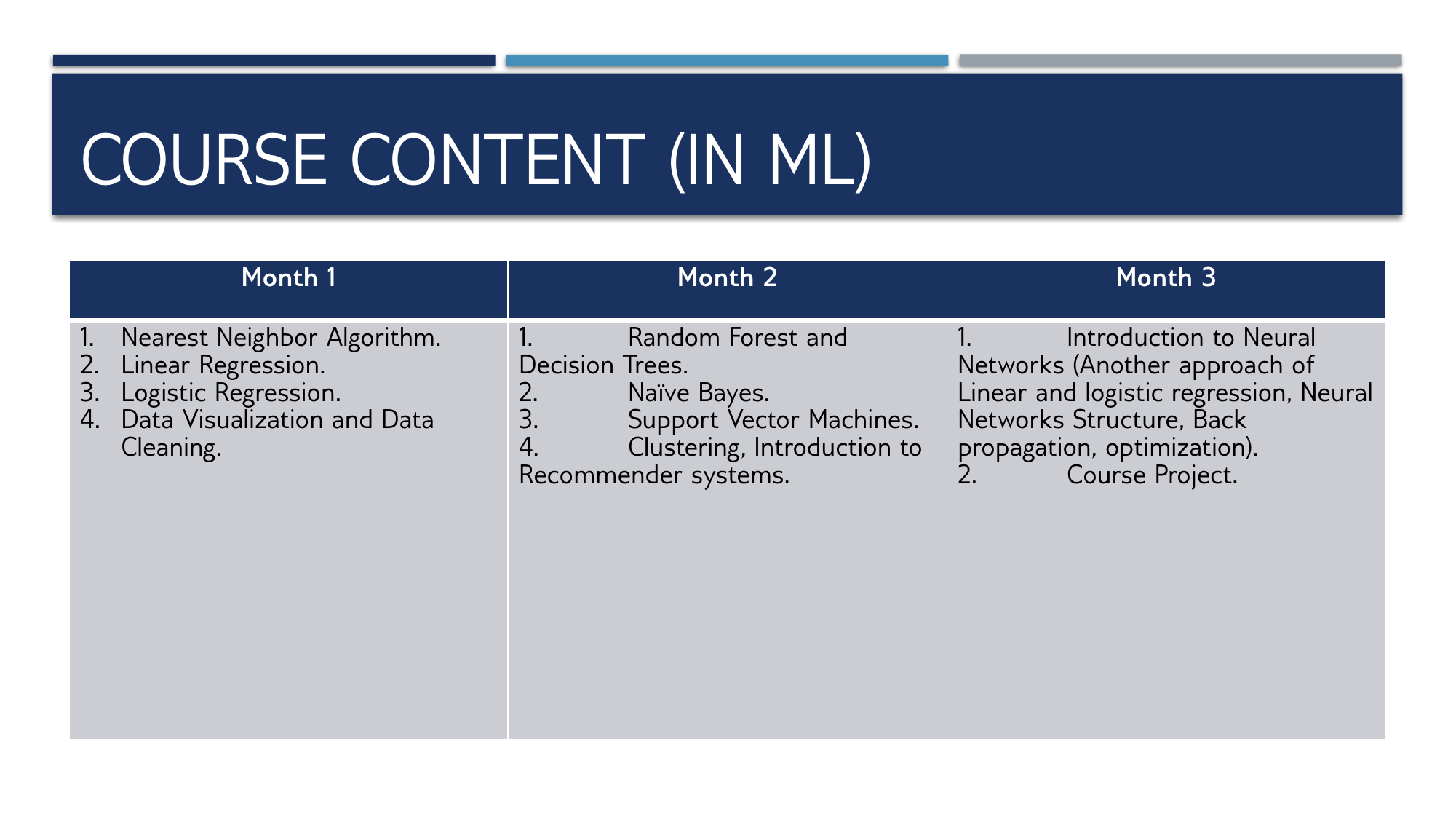

# Course content (In ML)
| Month 1 | Month 2 | Month 3 |
| --- | --- | --- |
| Nearest Neighbor Algorithm. Linear Regression. Logistic Regression. Data Visualization and Data Cleaning. | 1. Random Forest and Decision Trees. 2. Naïve Bayes. 3. Support Vector Machines. 4. Clustering, Introduction to Recommender systems. | 1. Introduction to Neural Networks (Another approach of Linear and logistic regression, Neural Networks Structure, Back propagation, optimization). 2. Course Project. |